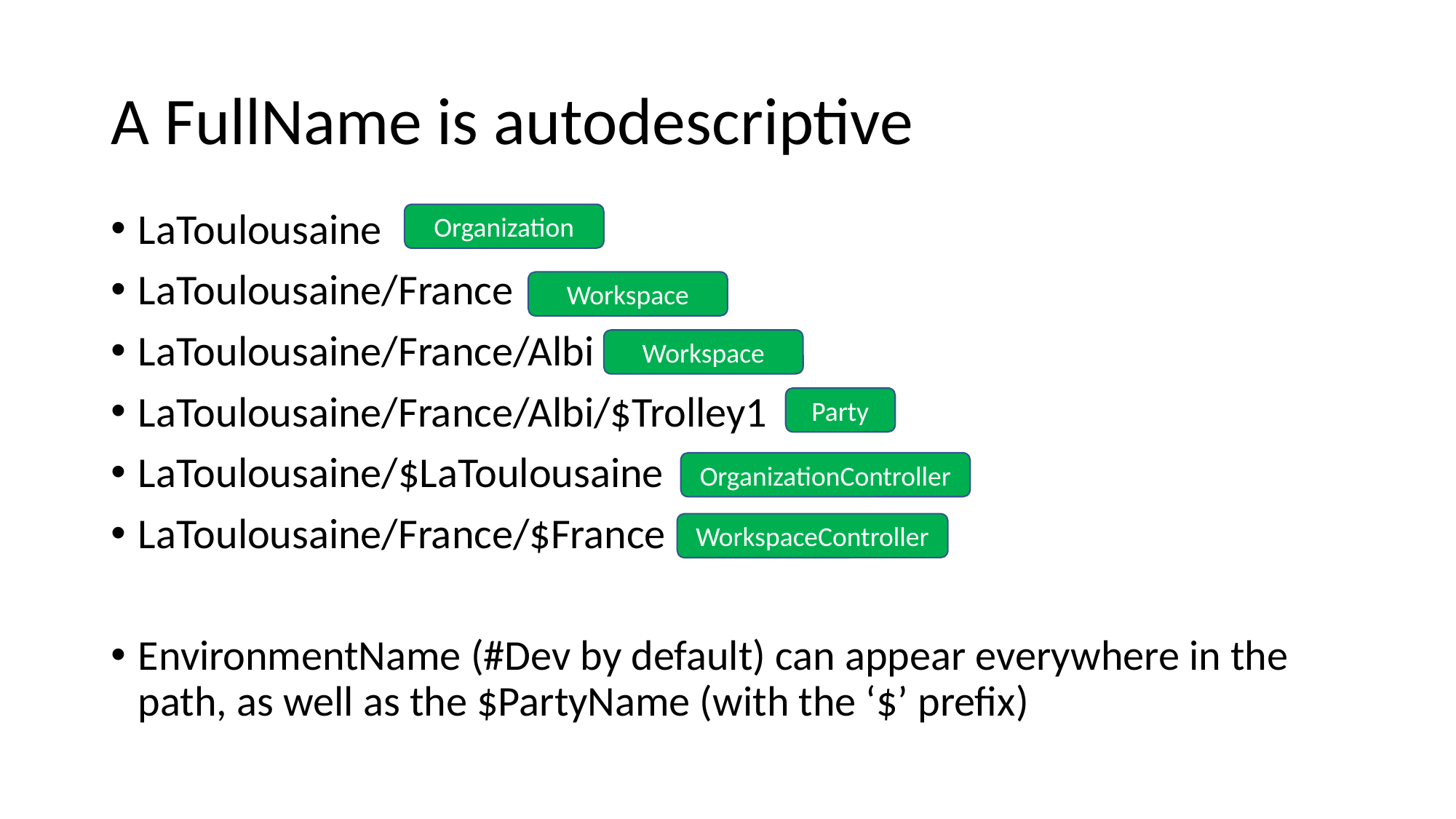

# A FullName is autodescriptive
LaToulousaine
LaToulousaine/France
LaToulousaine/France/Albi
LaToulousaine/France/Albi/$Trolley1
LaToulousaine/$LaToulousaine
LaToulousaine/France/$France

EnvironmentName (#Dev by default) can appear everywhere in the path, as well as the $PartyName (with the ‘$’ prefix)

Organization
Workspace
Workspace
Party
OrganizationController
WorkspaceController